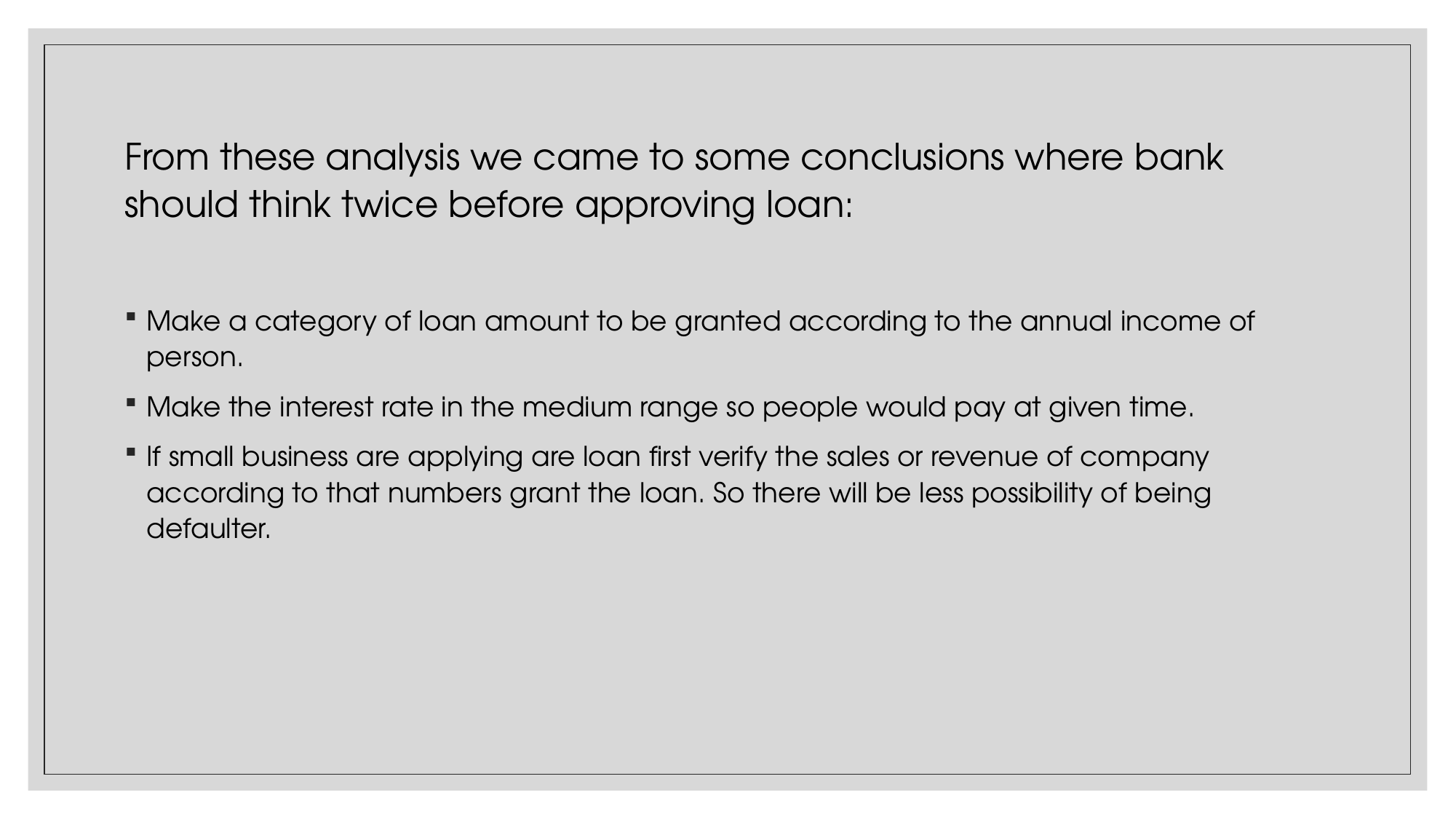

From these analysis we came to some conclusions where bank should think twice before approving loan:

Make a category of loan amount to be granted according to the annual income of person.
Make the interest rate in the medium range so people would pay at given time.
If small business are applying are loan first verify the sales or revenue of company according to that numbers grant the loan. So there will be less possibility of being defaulter.